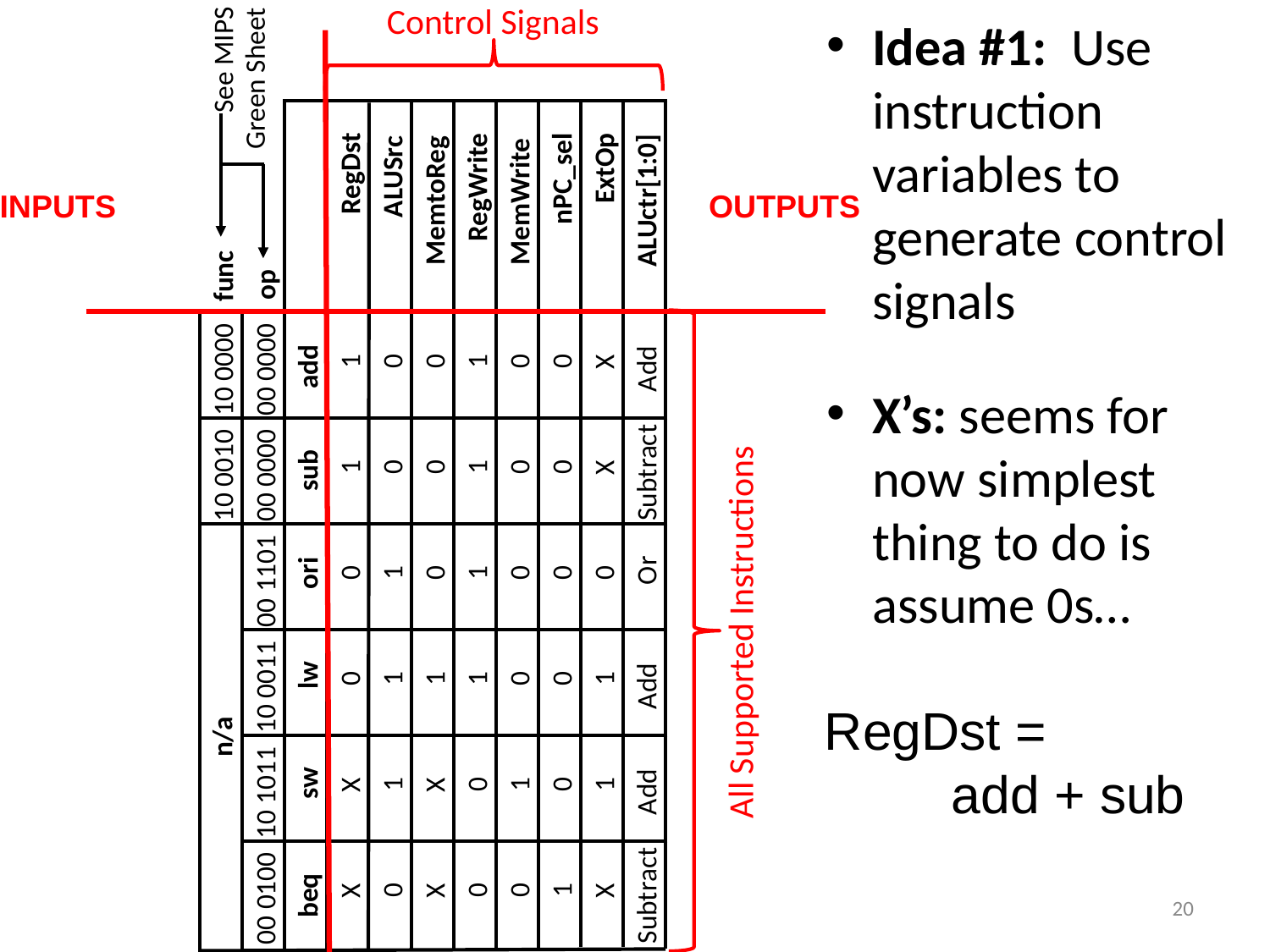

Idea #1:  Use instruction variables to generate control signals

X’s: seems for now simplest thing to do is assume 0s…

RegDst =
	add + sub
INPUTS
OUTPUTS
n/a
See MIPS
func
10 0000
10 0010
Green Sheet
op
00 0000
00 0000
00 1101
10 0011
10 1011
00 0100
add
sub
ori
lw
sw
beq
RegDst
1
1
0
0
X
X
ALUSrc
0
0
1
1
1
0
MemtoReg
0
0
0
1
X
X
RegWrite
1
1
1
1
0
0
MemWrite
0
0
0
0
1
0
nPC_sel
0
0
0
0
0
1
ExtOp
X
X
0
1
1
X
Add
Subtract
Or
Add
Add
Subtract
ALUctr[1:0]

Control Signals

All Supported Instructions
20